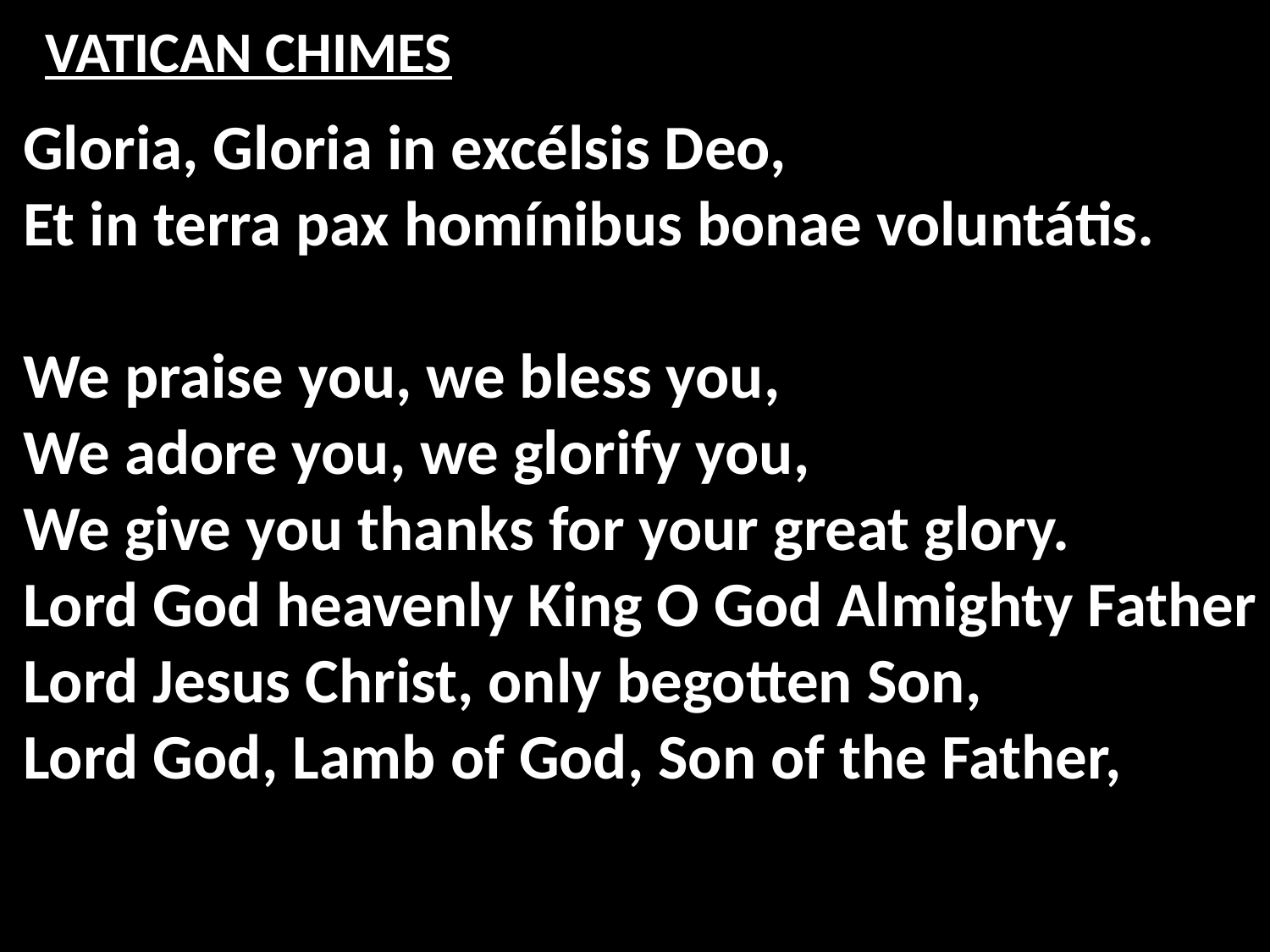

# VATICAN CHIMES
Gloria, Gloria in excélsis Deo,
Et in terra pax homínibus bonae voluntátis.

We praise you, we bless you,
We adore you, we glorify you,
We give you thanks for your great glory.
Lord God heavenly King O God Almighty Father
Lord Jesus Christ, only begotten Son,
Lord God, Lamb of God, Son of the Father,